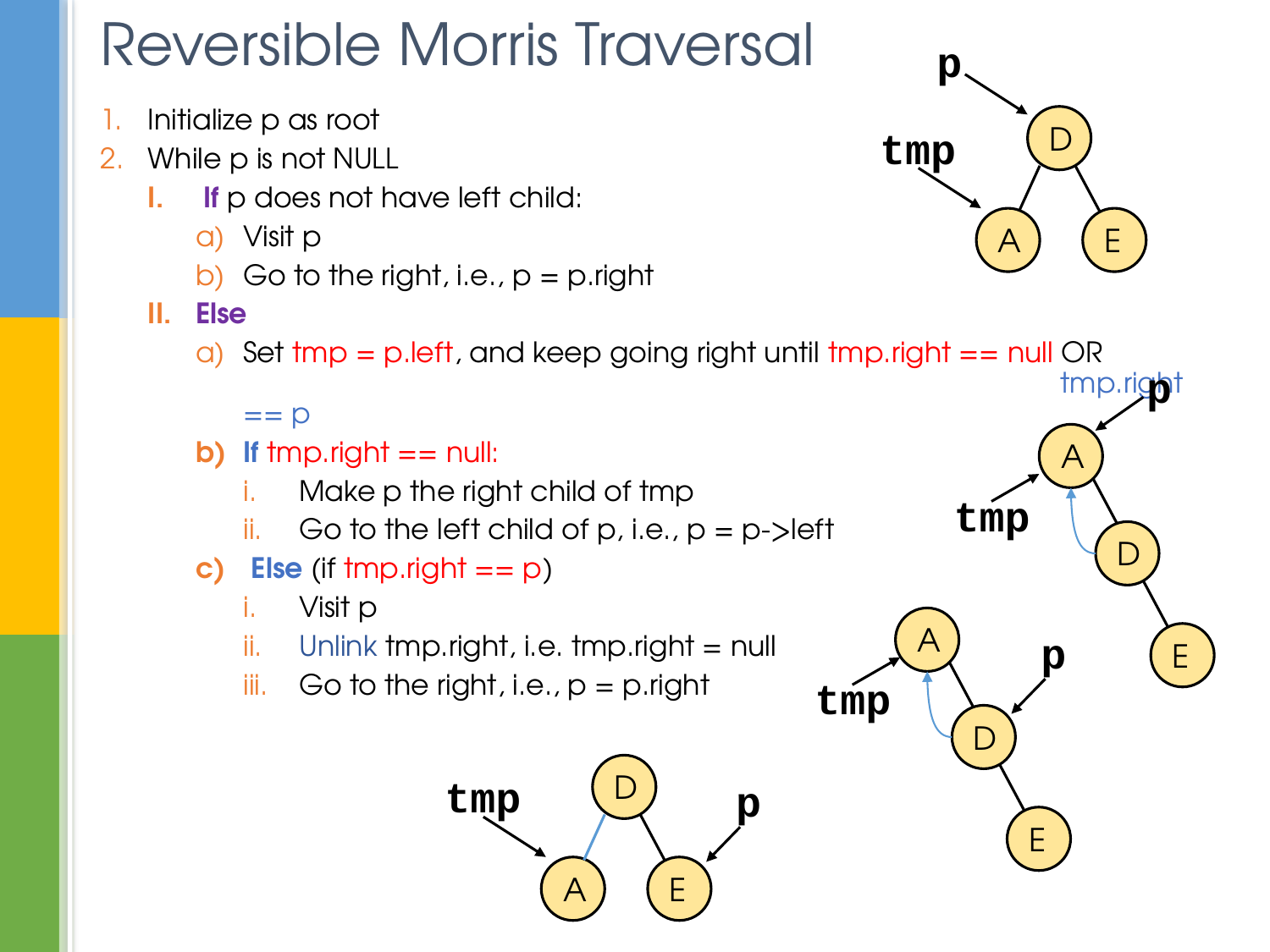

# Reversible Morris Traversal
p

Initialize p as root
While p is not NULL
If p does not have left child:
Visit p
Go to the right, i.e., p = p.right
Else
Set tmp = p.left, and keep going right until tmp.right == null OR  							       tmp.right == p
If tmp.right == null:
Make p the right child of tmp
Go to the left child of p, i.e., p = p->left
Else (if tmp.right == p)
Visit p
Unlink tmp.right, i.e. tmp.right = null
Go to the right, i.e., p = p.right

D
tmp

A
E
p

A

tmp
D

A
p
E

tmp

D
D
tmp

p
E

A
E